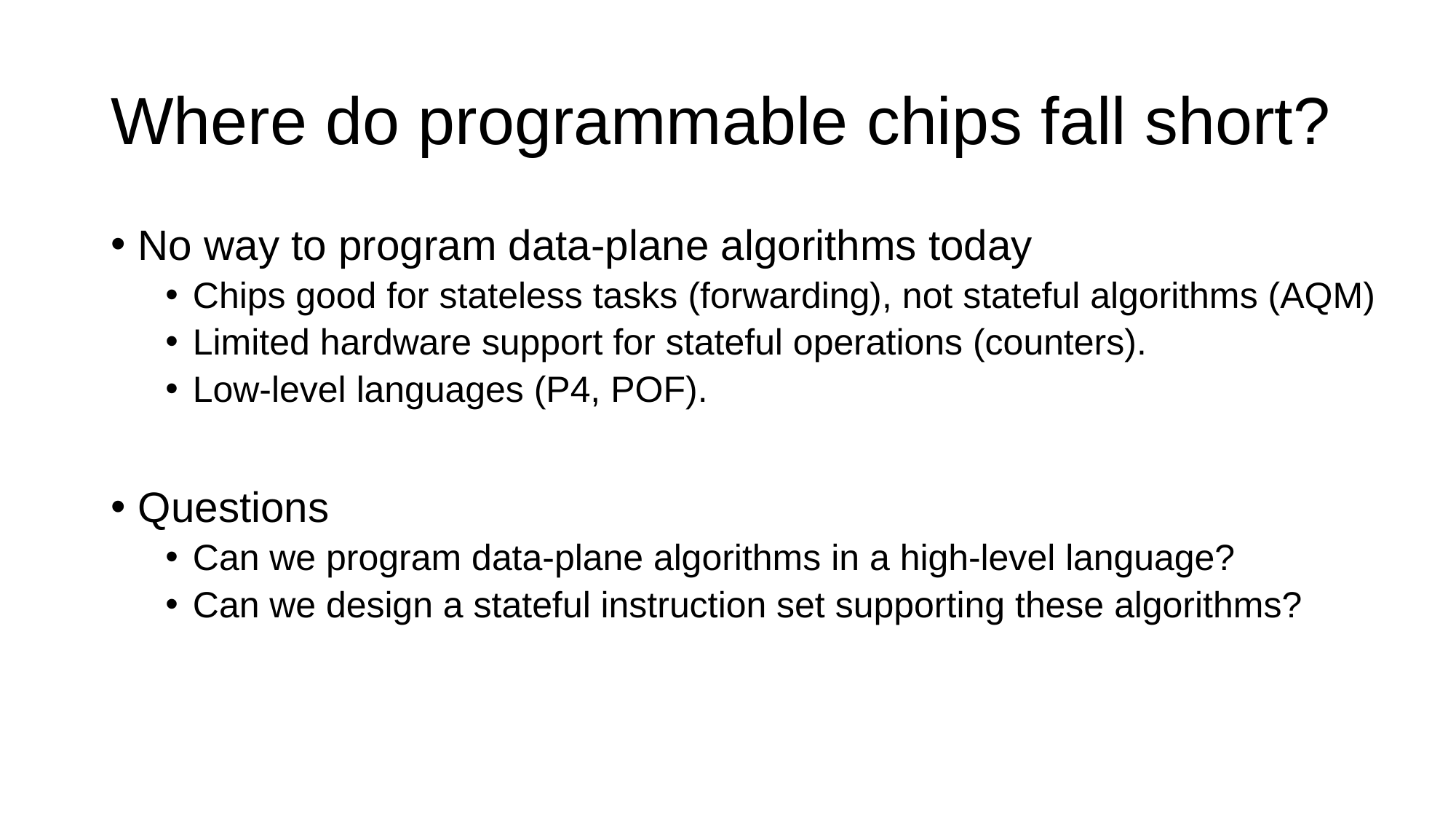

# Where do programmable chips fall short?
No way to program data-plane algorithms today
Chips good for stateless tasks (forwarding), not stateful algorithms (AQM)
Limited hardware support for stateful operations (counters).
Low-level languages (P4, POF).

Questions
Can we program data-plane algorithms in a high-level language?
Can we design a stateful instruction set supporting these algorithms?